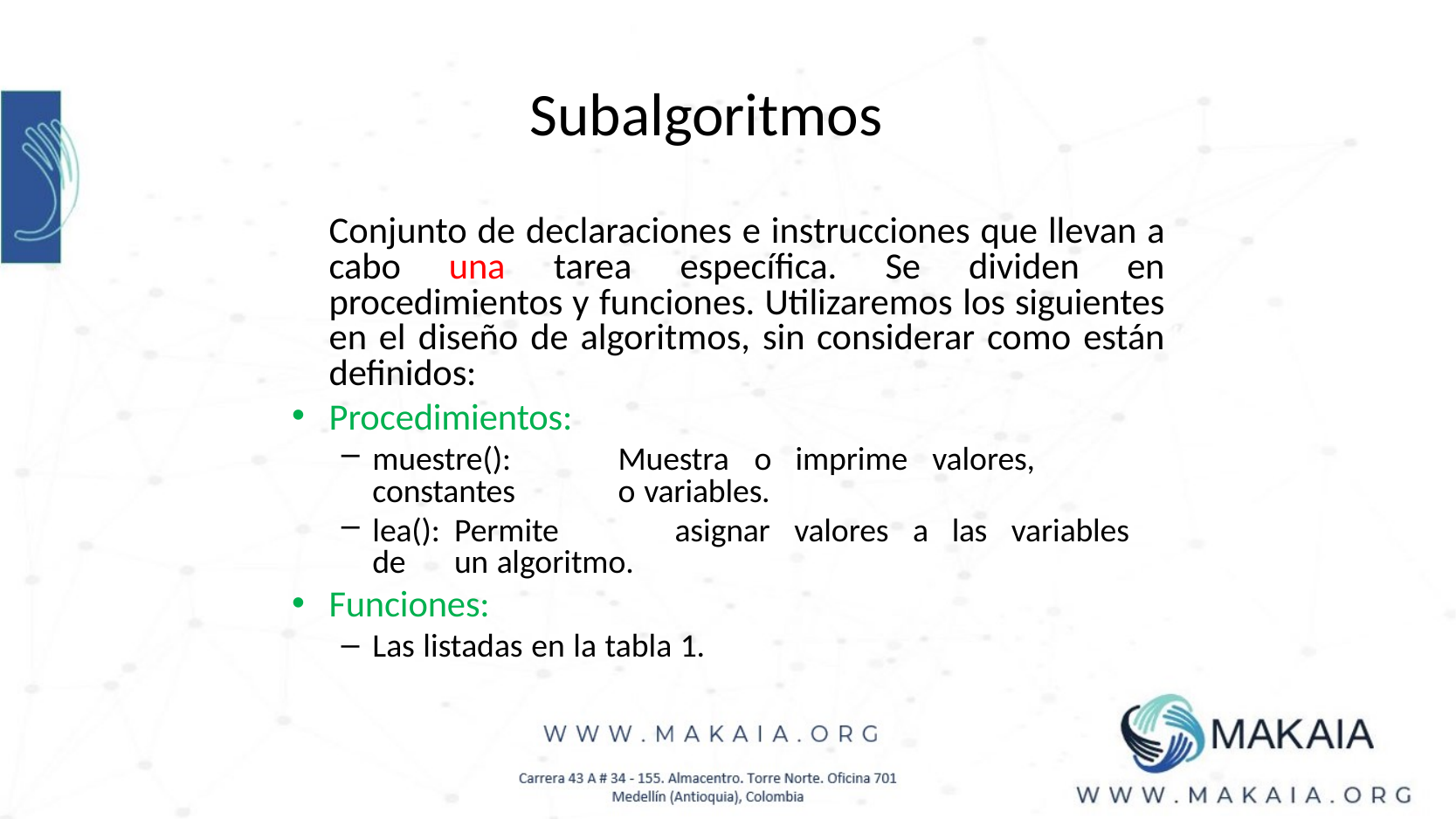

# Subalgoritmos
Conjunto de declaraciones e instrucciones que llevan a cabo   una   tarea   específica.   Se   dividen   en procedimientos y funciones. Utilizaremos los siguientes en el diseño de algoritmos, sin considerar como están definidos:
Procedimientos:
muestre():	Muestra	o	imprime	valores,	constantes	o variables.
lea():	Permite	asignar	valores	a	las	variables	de	un algoritmo.
Funciones:
Las listadas en la tabla 1.